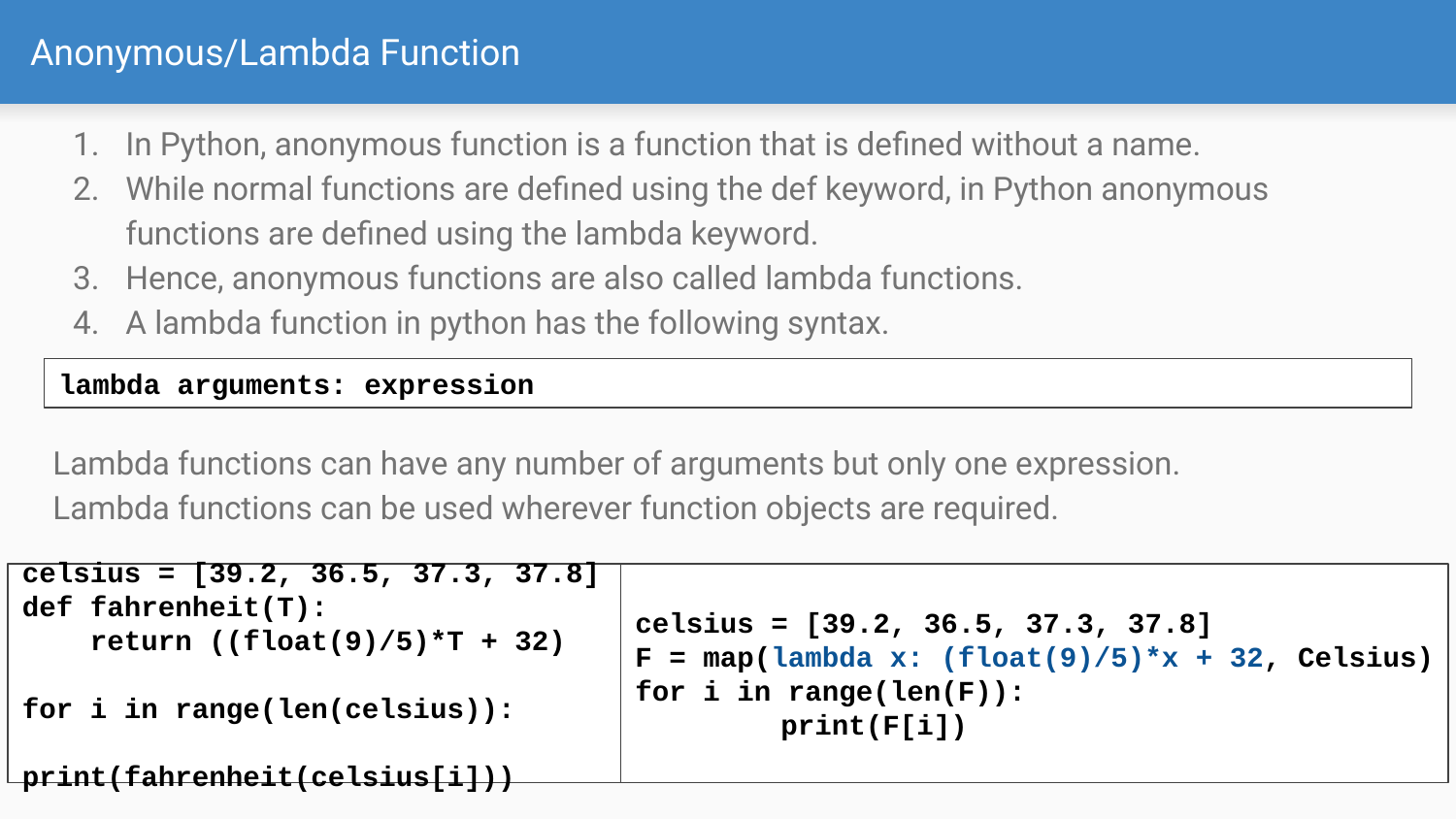

# Anonymous/Lambda Function
In Python, anonymous function is a function that is defined without a name.
While normal functions are defined using the def keyword, in Python anonymous functions are defined using the lambda keyword.
Hence, anonymous functions are also called lambda functions.
A lambda function in python has the following syntax.
lambda arguments: expression
Lambda functions can have any number of arguments but only one expression.
Lambda functions can be used wherever function objects are required.
celsius = [39.2, 36.5, 37.3, 37.8]
def fahrenheit(T):
    return ((float(9)/5)*T + 32)

for i in range(len(celsius)):
	print(fahrenheit(celsius[i]))
celsius = [39.2, 36.5, 37.3, 37.8]
F = map(lambda x: (float(9)/5)*x + 32, Celsius)
for i in range(len(F)):
	print(F[i])